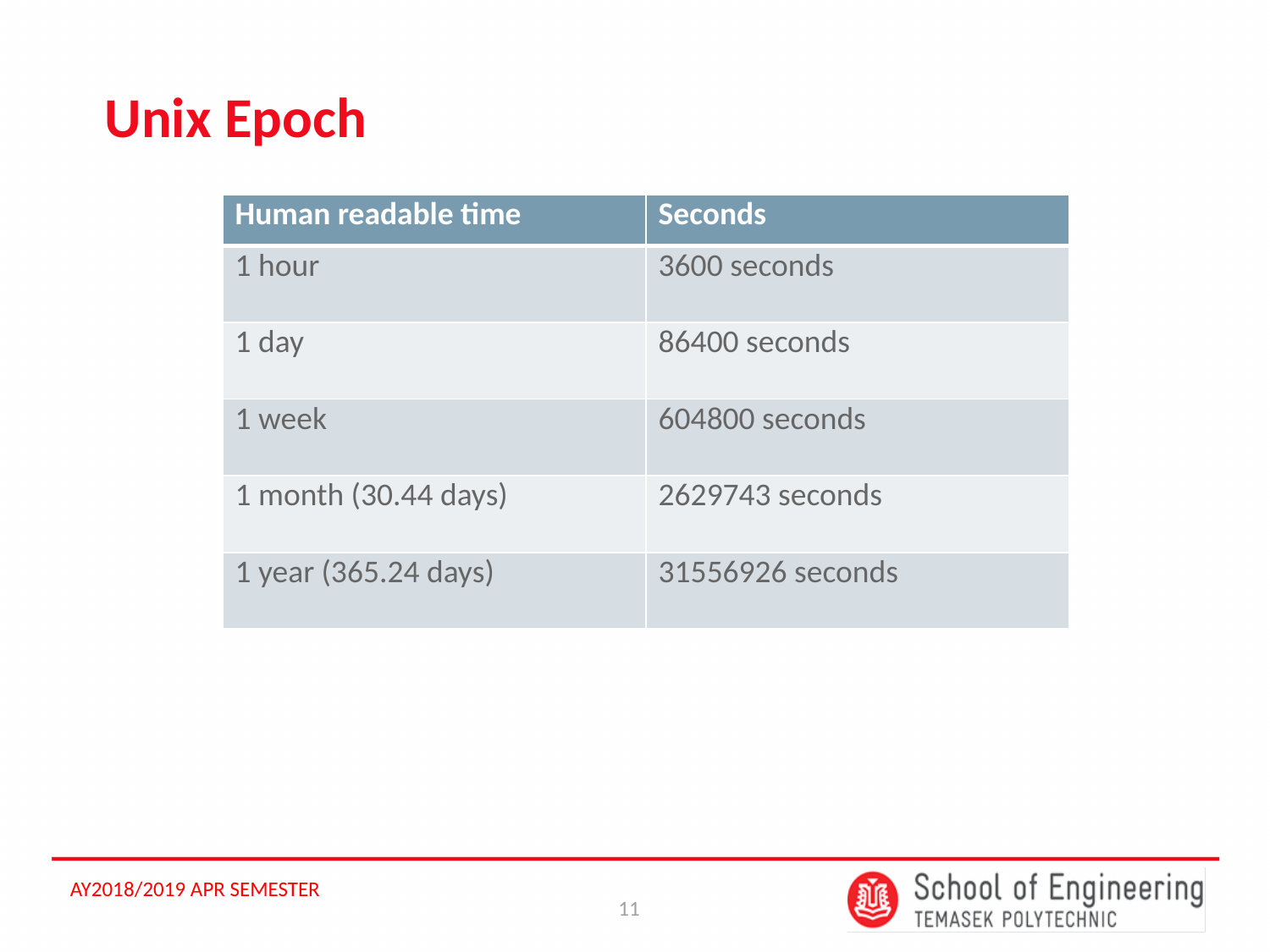

# Unix Epoch
| Human readable time | Seconds |
| --- | --- |
| 1 hour | 3600 seconds |
| 1 day | 86400 seconds |
| 1 week | 604800 seconds |
| 1 month (30.44 days) | 2629743 seconds |
| 1 year (365.24 days) | 31556926 seconds |